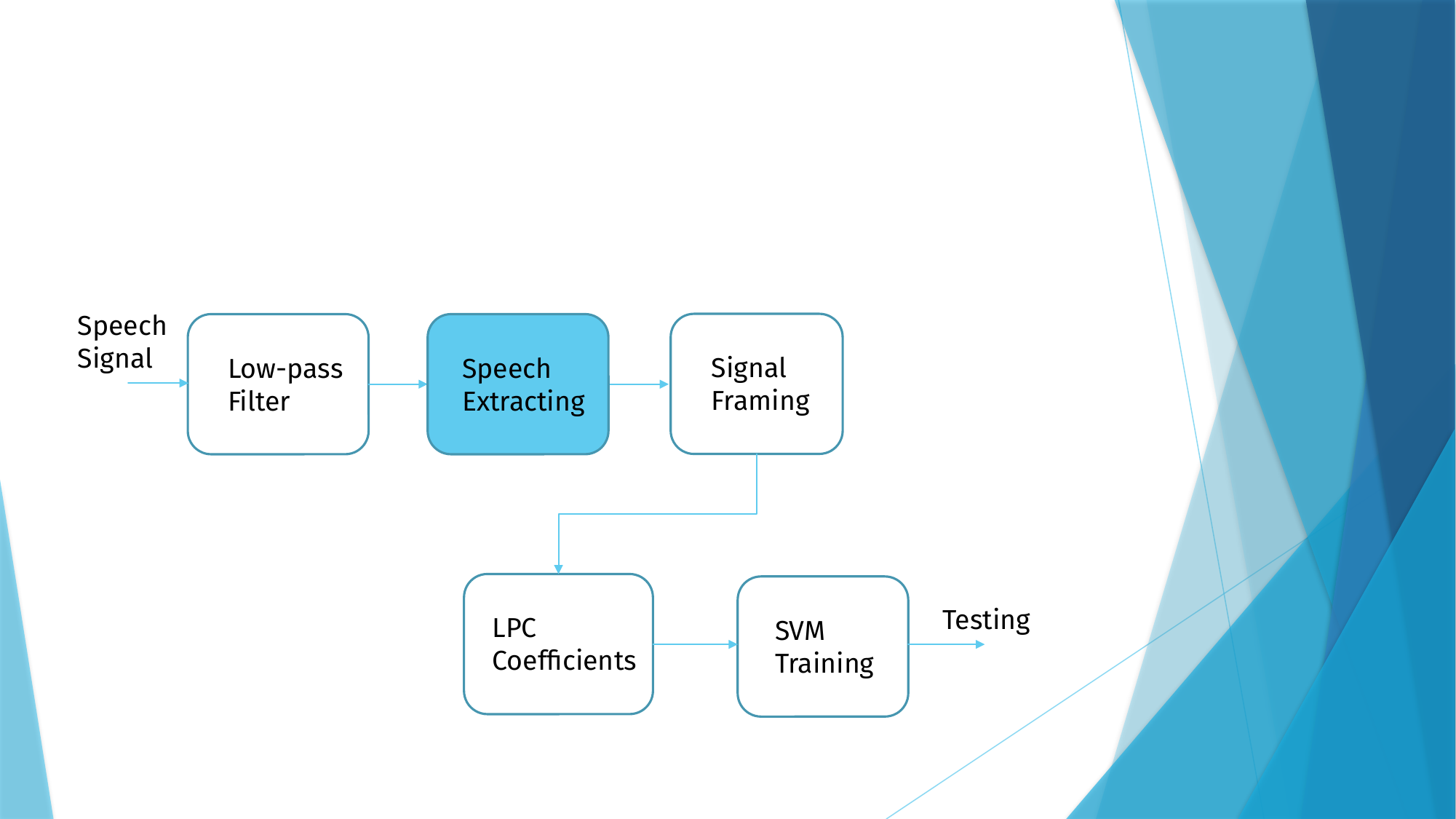

Speech Signal

Signal Framing
Speech Extracting
Low-pass Filter

Testing
LPC Coefficients
SVM
Training